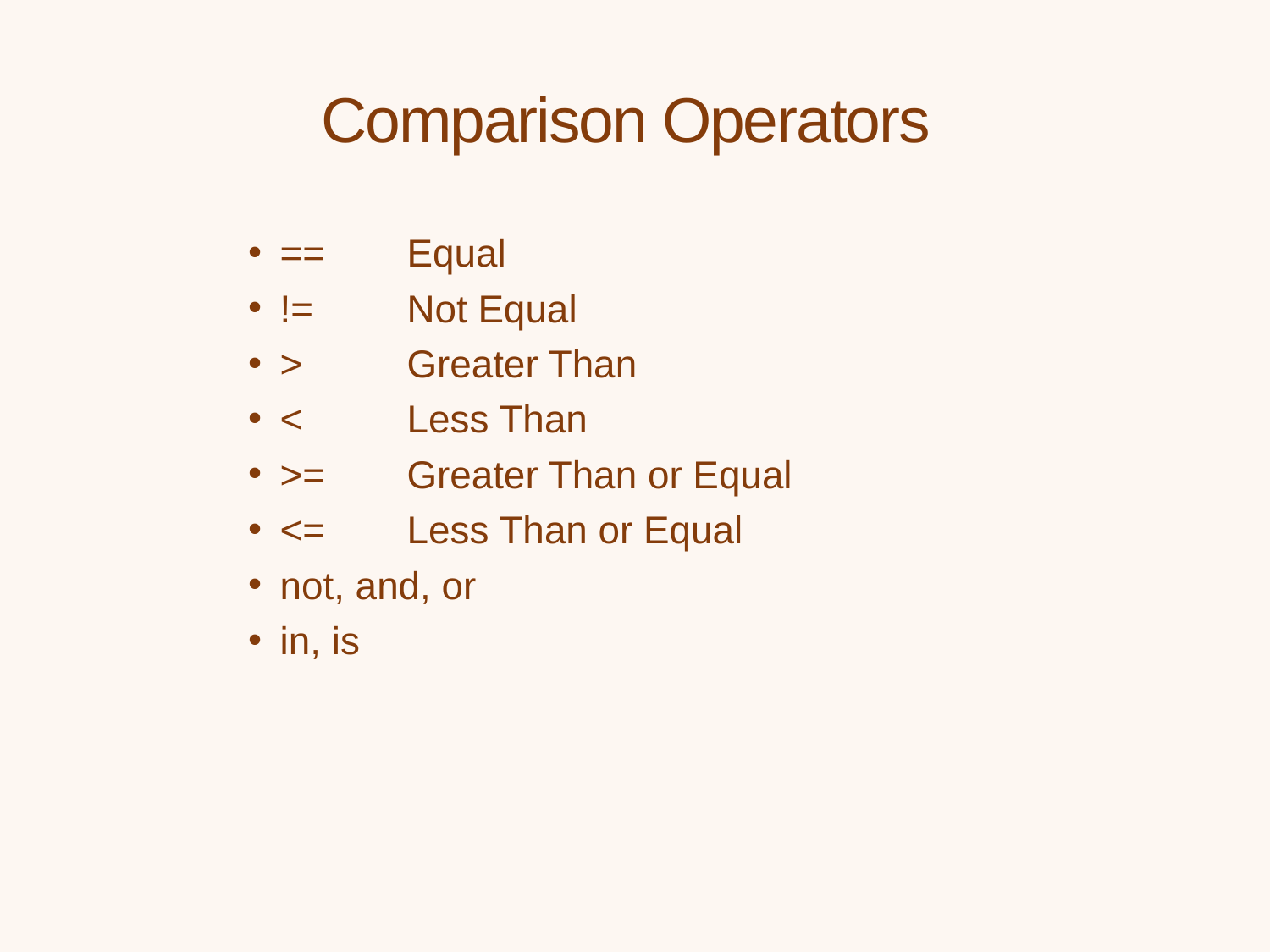

# Comparison Operators
==	Equal
!=	Not Equal
>	Greater Than
<	Less Than
>=	Greater Than or Equal
<=	Less Than or Equal
not, and, or
in, is